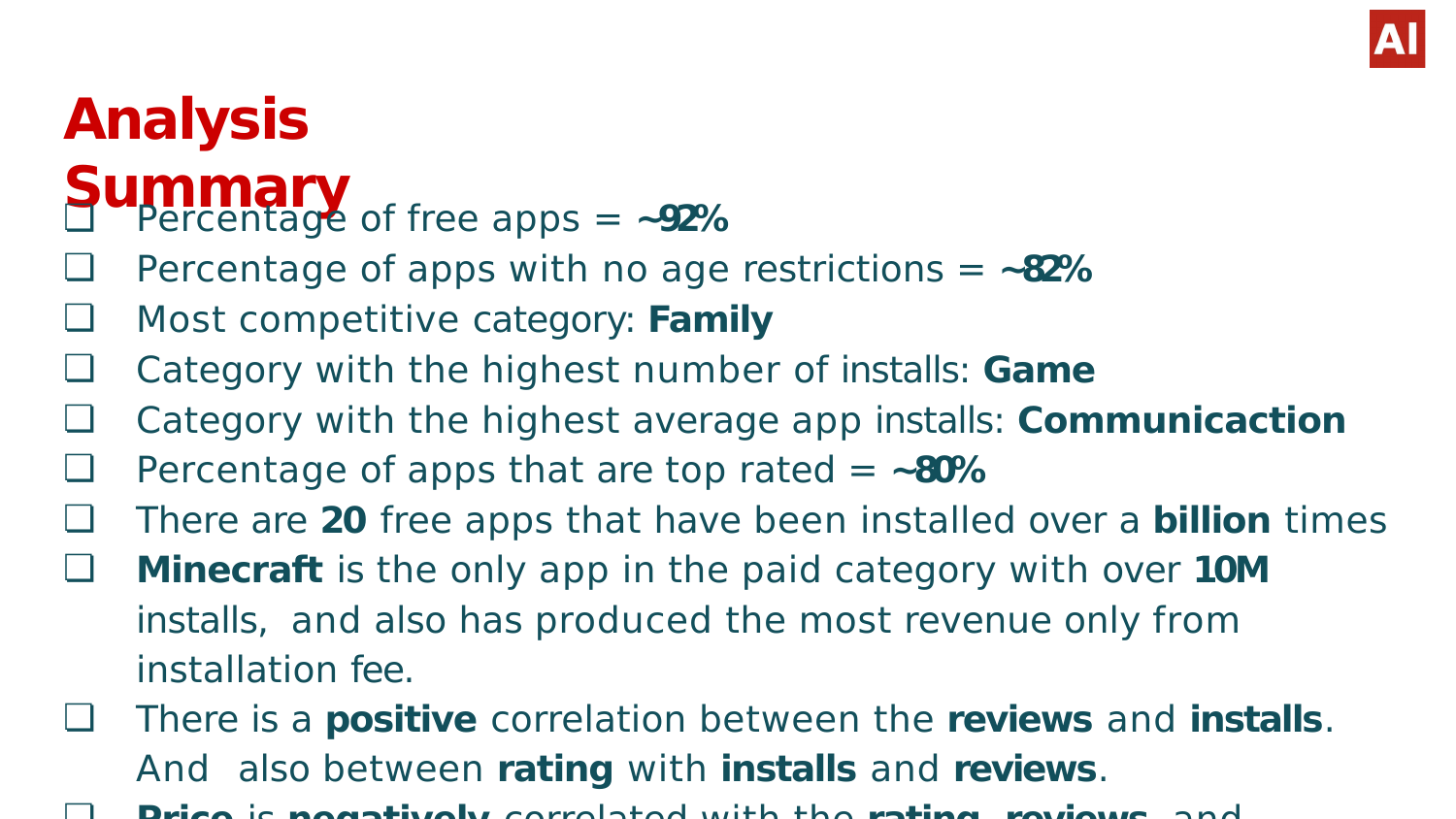

# Analysis Summary
Percentage of free apps = ~92%
Percentage of apps with no age restrictions = ~82%
Most competitive category: Family
Category with the highest number of installs: Game
Category with the highest average app installs: Communicaction
Percentage of apps that are top rated = ~80%
There are 20 free apps that have been installed over a billion times
Minecraft is the only app in the paid category with over 10M installs,  and also has produced the most revenue only from installation fee.
There is a positive correlation between the reviews and installs. And  also between rating with installs and reviews.
Price is negatively correlated with the rating, reviews, and installs.